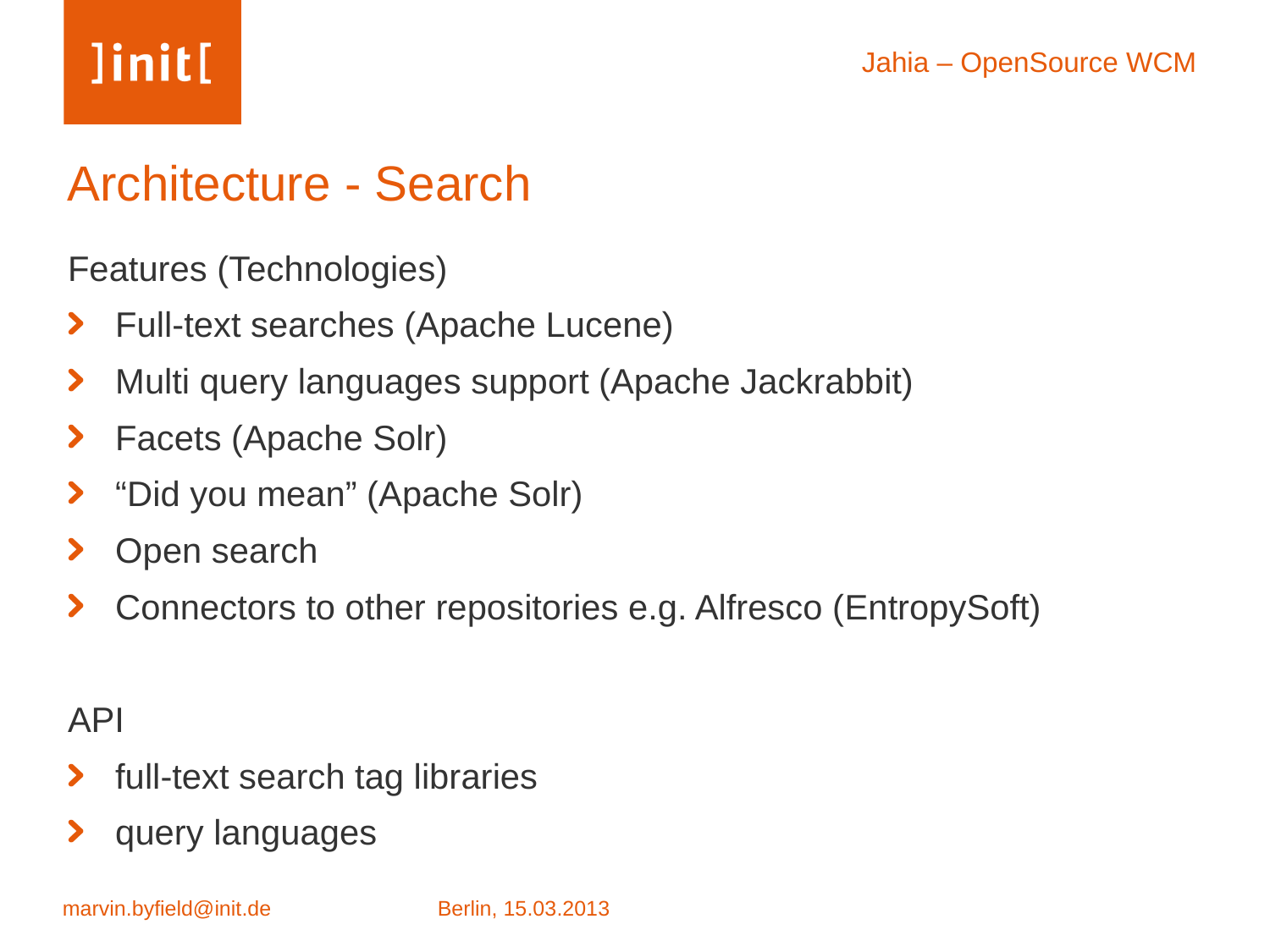

# Architecture - Search
Features (Technologies)
Full-text searches (Apache Lucene)
Multi query languages support (Apache Jackrabbit)
Facets (Apache Solr)
“Did you mean” (Apache Solr)
Open search
Connectors to other repositories e.g. Alfresco (EntropySoft)

API
full-text search tag libraries
query languages
Berlin, 15.03.2013
marvin.byfield@init.de